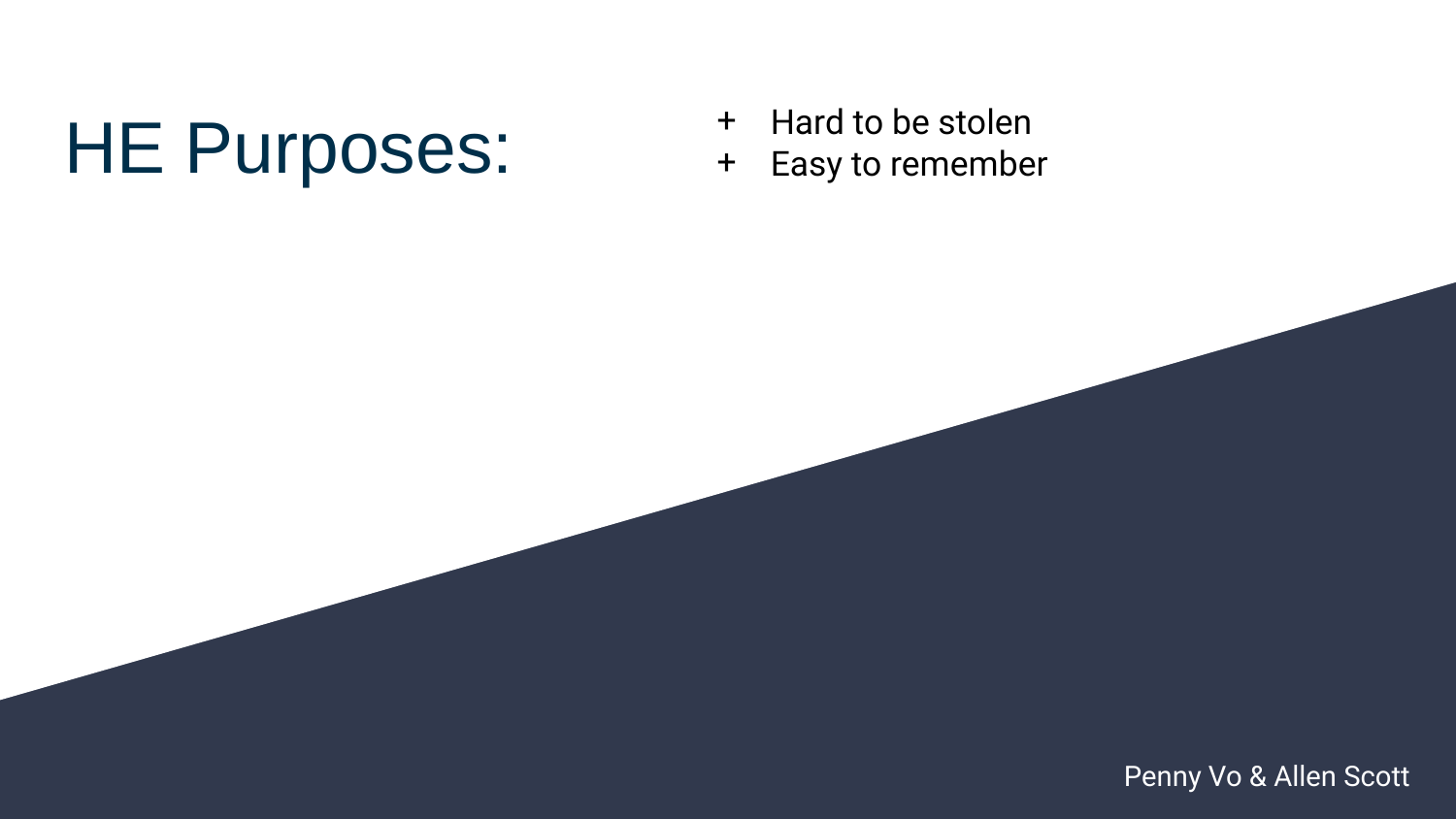

# HE Purposes:
Hard to be stolen
Easy to remember
Penny Vo & Allen Scott